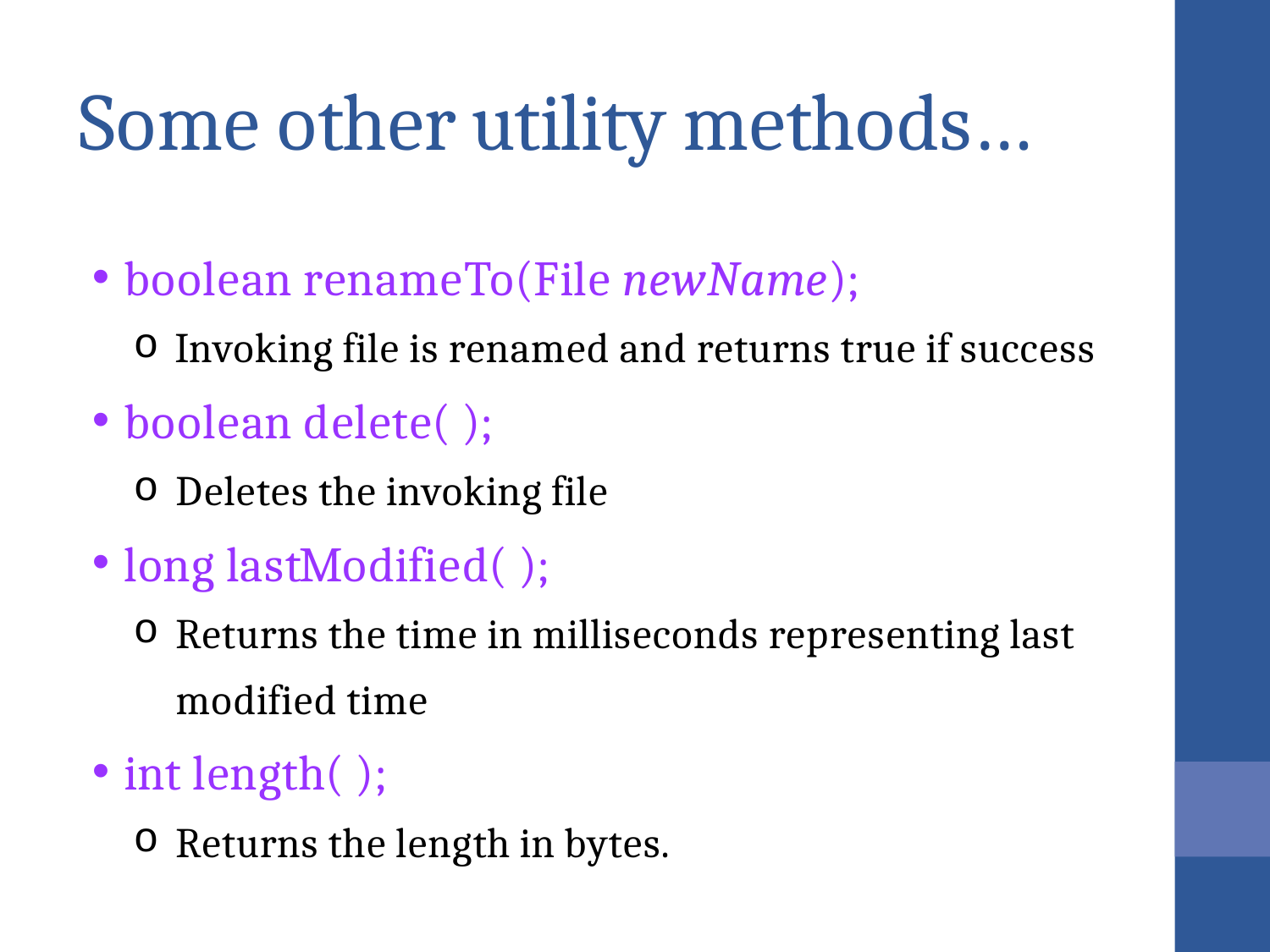

# Some other utility methods…
boolean renameTo(File newName);
Invoking file is renamed and returns true if success
boolean delete( );
Deletes the invoking file
long lastModified( );
Returns the time in milliseconds representing last modified time
int length( );
Returns the length in bytes.